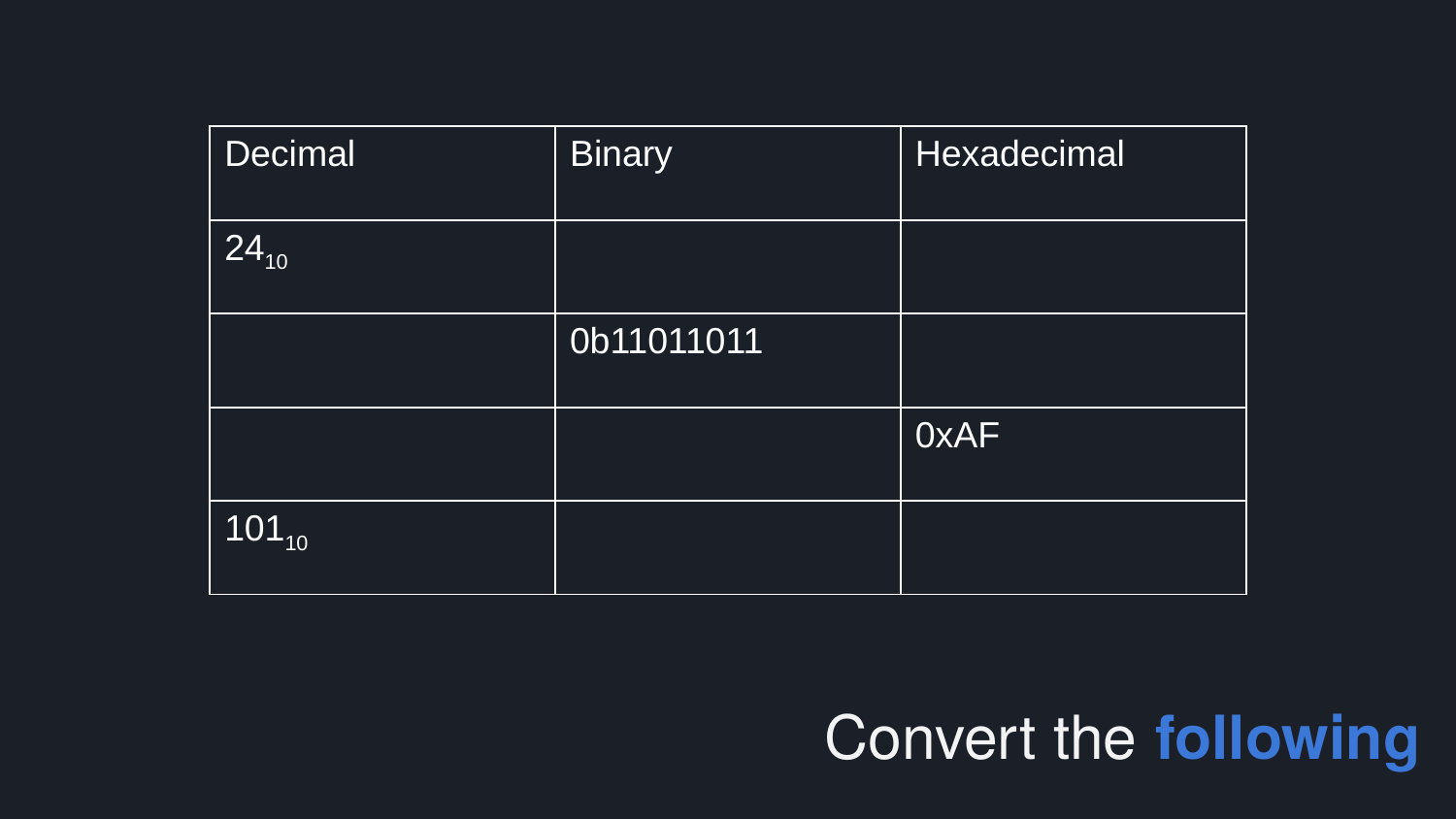

| Decimal | Binary | Hexadecimal |
| --- | --- | --- |
| 2410 |  |  |
|  | 0b11011011 |  |
|  |  | 0xAF |
| 10110 |  |  |
# Convert the following